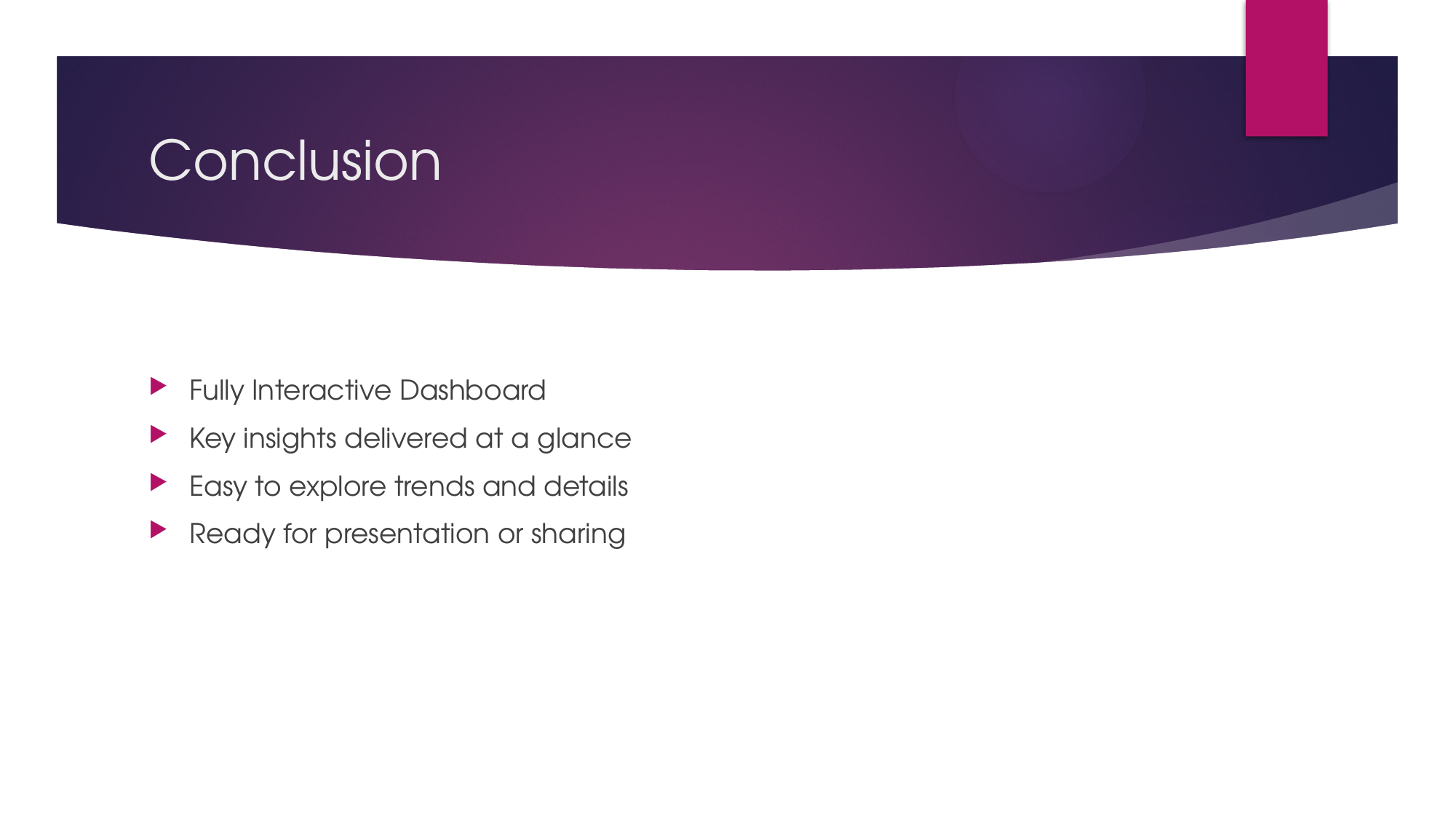

# Conclusion
Fully Interactive Dashboard
Key insights delivered at a glance
Easy to explore trends and details
Ready for presentation or sharing